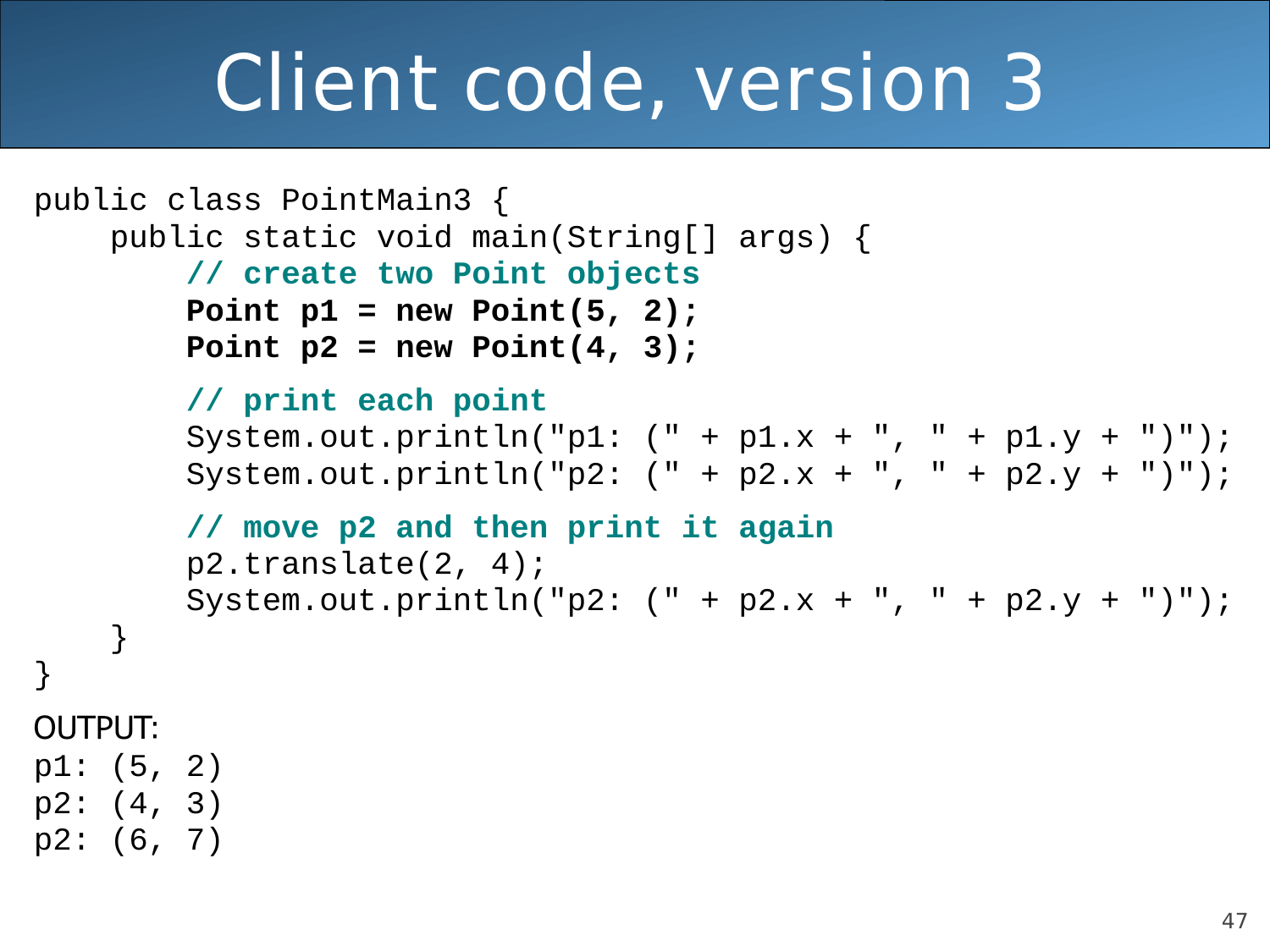

# Client code, version 3
public class PointMain3 {
    public static void main(String[] args) {
        // create two Point objects
        Point p1 = new Point(5, 2);
        Point p2 = new Point(4, 3);

        // print each point
        System.out.println("p1: (" + p1.x + ", " + p1.y + ")");
        System.out.println("p2: (" + p2.x + ", " + p2.y + ")");

        // move p2 and then print it again
        p2.translate(2, 4);
        System.out.println("p2: (" + p2.x + ", " + p2.y + ")");
    }
}

OUTPUT:
p1: (5, 2)
p2: (4, 3)
p2: (6, 7)